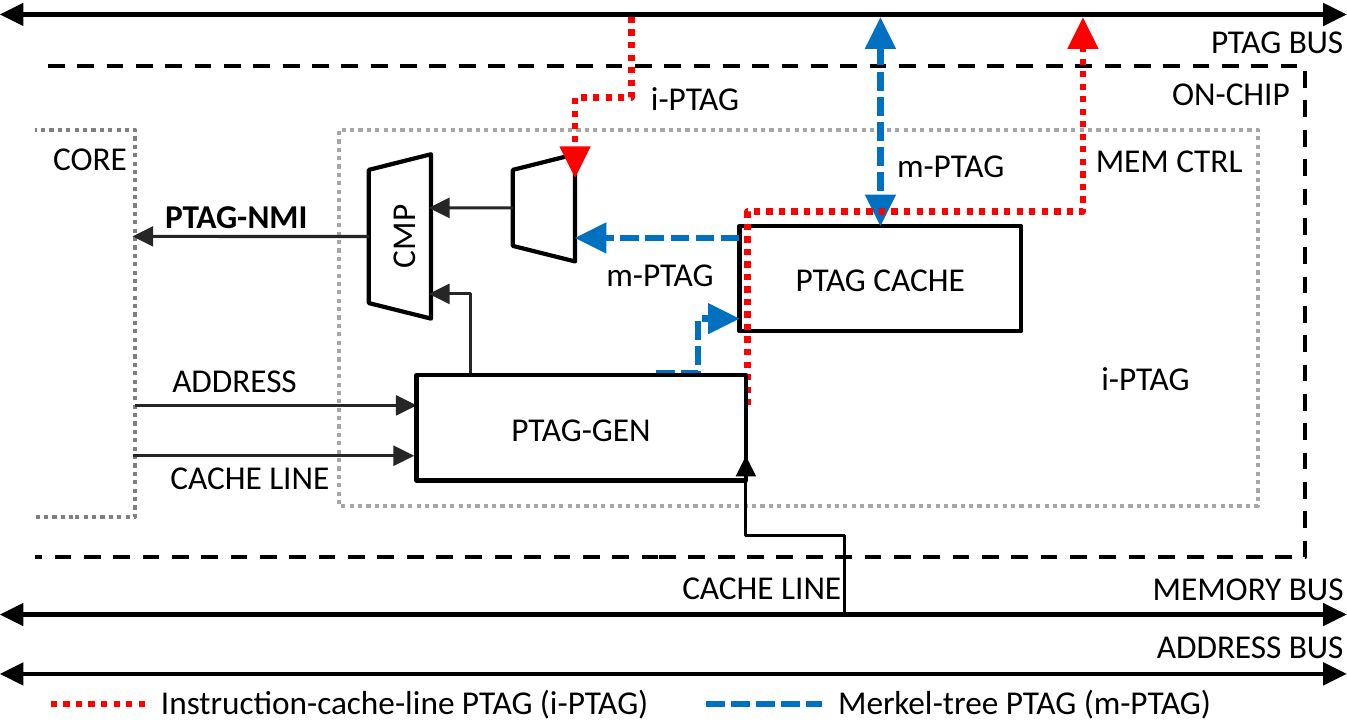

PTAG BUS

ON-CHIP

i-PTAG

CORE
MEM CTRL
m-PTAG

PTAG-NMI
CMP
PTAG CACHE
m-PTAG
i-PTAG
ADDRESS
PTAG-GEN
CACHE LINE
CACHE LINE
MEMORY BUS
ADDRESS BUS
Instruction-cache-line PTAG (i-PTAG)
Merkel-tree PTAG (m-PTAG)